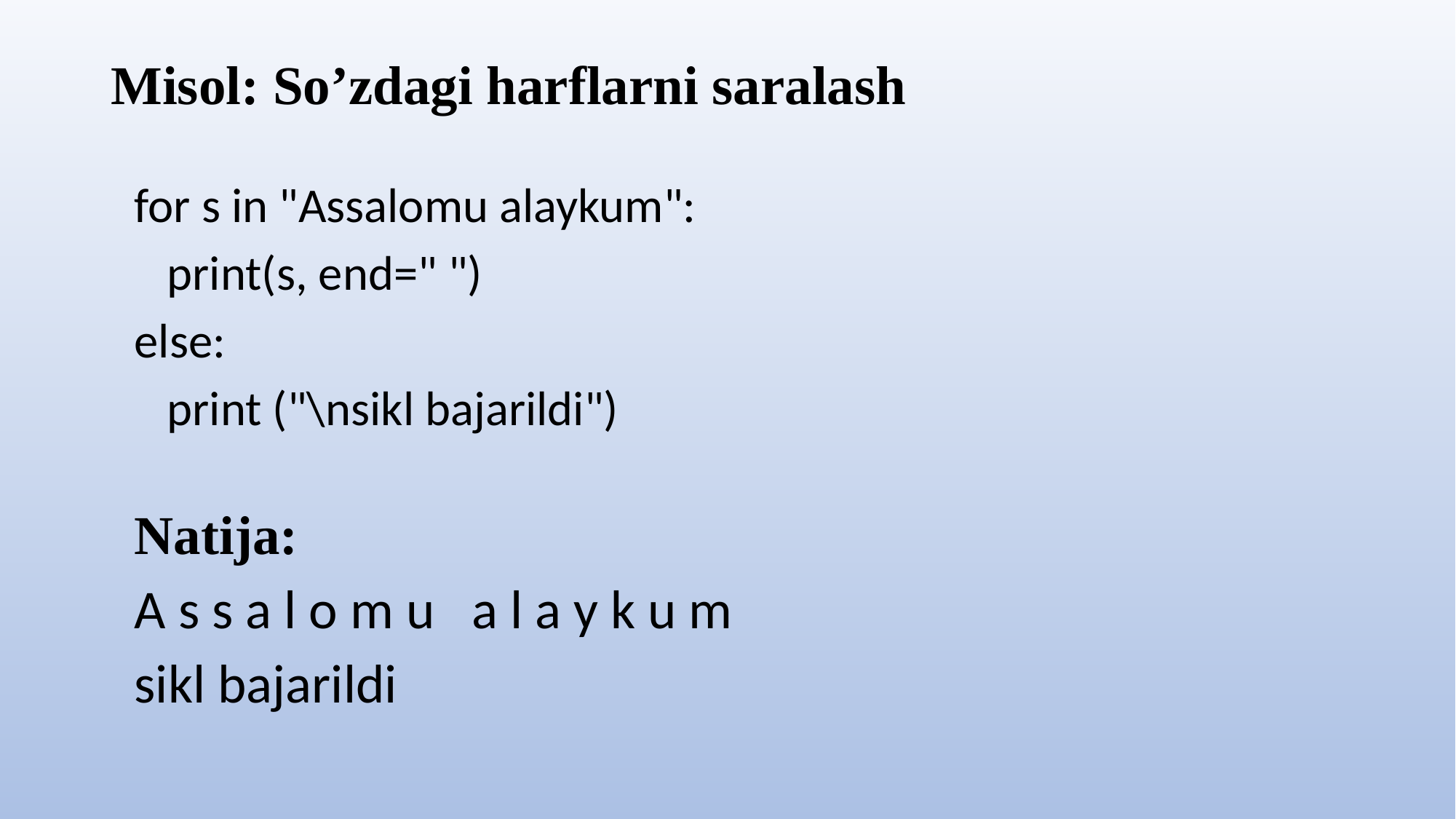

# Misol: So’zdagi harflarni saralash
for s in "Assalomu alaykum":
   print(s, end=" ")
else:
   print ("\nsikl bajarildi")

Natija:
A s s a l o m u   a l a y k u m
sikl bajarildi